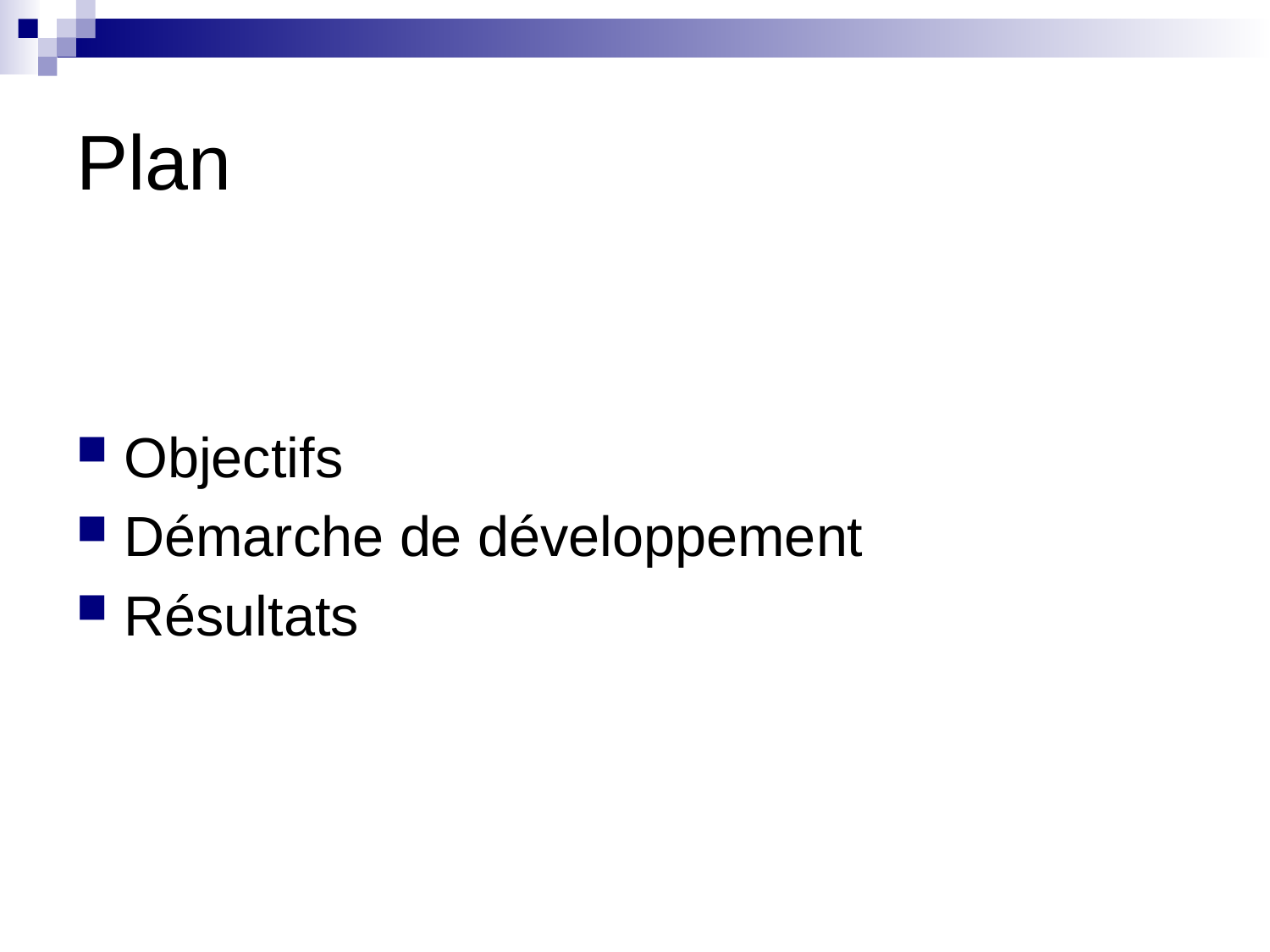

# Plan
Objectifs
Démarche de développement
Résultats